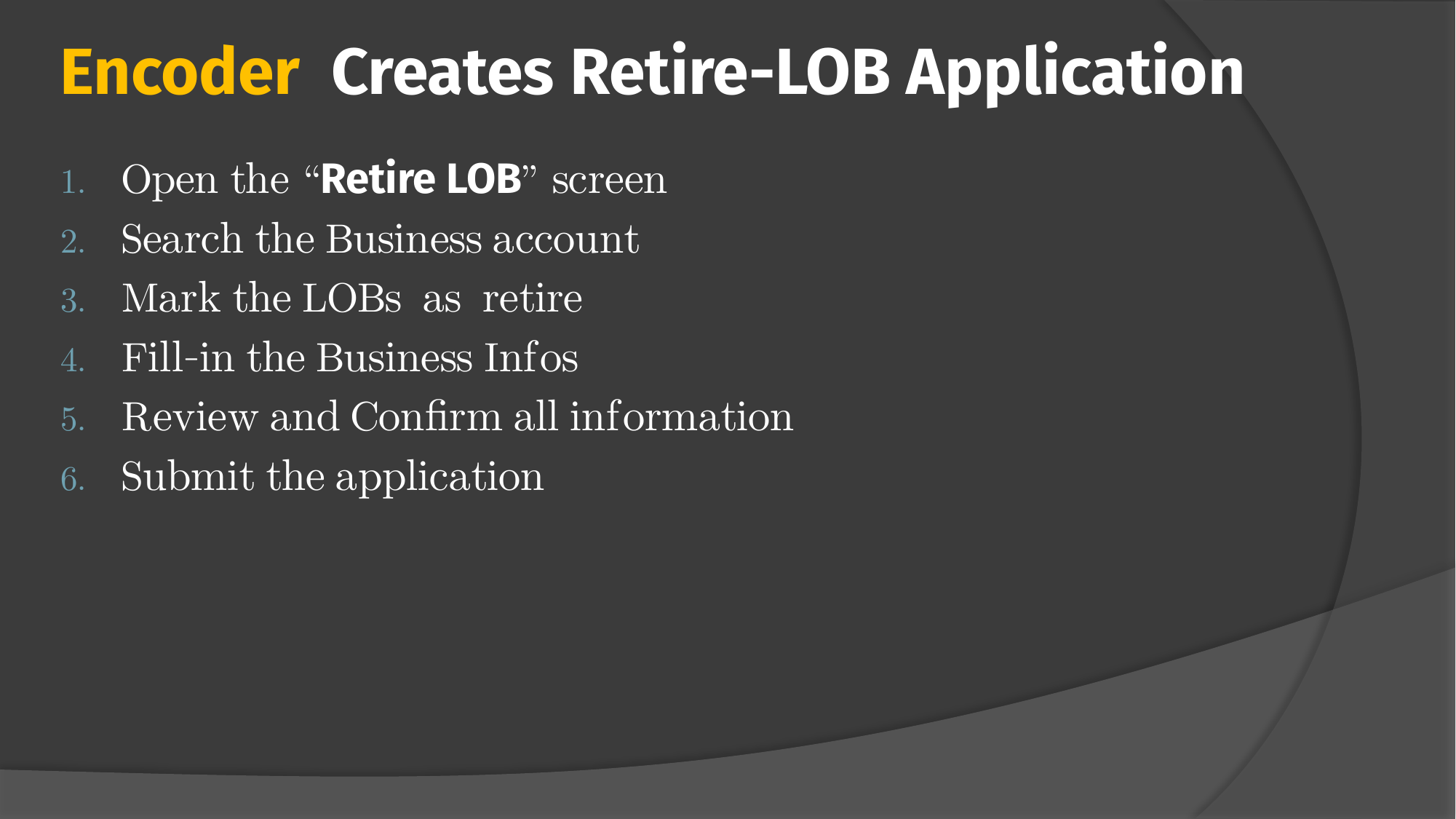

# Encoder  Creates Retire-LOB Application
Open the “Retire LOB” screen
Search the Business account
Mark the LOBs  as  retire
Fill-in the Business Infos
Review and Confirm all information
Submit the application